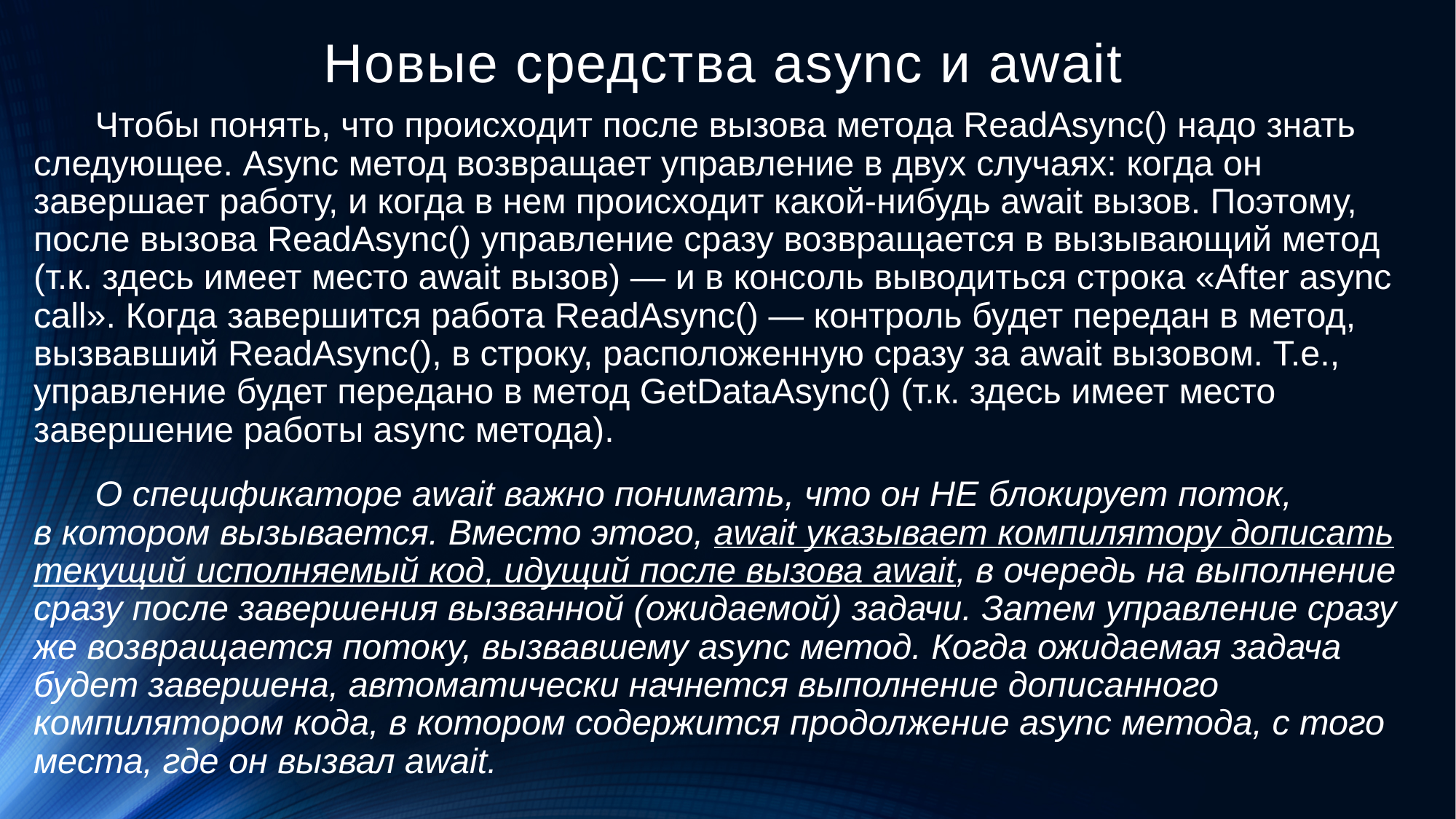

# Новые средства async и await
Чтобы понять, что происходит после вызова метода ReadAsync() надо знать следующее. Async метод возвращает управление в двух случаях: когда он завершает работу, и когда в нем происходит какой-нибудь await вызов. Поэтому, после вызова ReadAsync() управление сразу возвращается в вызывающий метод (т.к. здесь имеет место await вызов) — и в консоль выводиться строка «After async call». Когда завершится работа ReadAsync() — контроль будет передан в метод, вызвавший ReadAsync(), в строку, расположенную сразу за await вызовом. Т.е., управление будет передано в метод GetDataAsync() (т.к. здесь имеет место завершение работы async метода).
О спецификаторе await важно понимать, что он НЕ блокирует поток, в котором вызывается. Вместо этого, await указывает компилятору дописать текущий исполняемый код, идущий после вызова await, в очередь на выполнение сразу после завершения вызванной (ожидаемой) задачи. Затем управление сразу же возвращается потоку, вызвавшему async метод. Когда ожидаемая задача будет завершена, автоматически начнется выполнение дописанного компилятором кода, в котором содержится продолжение async метода, с того места, где он вызвал await.